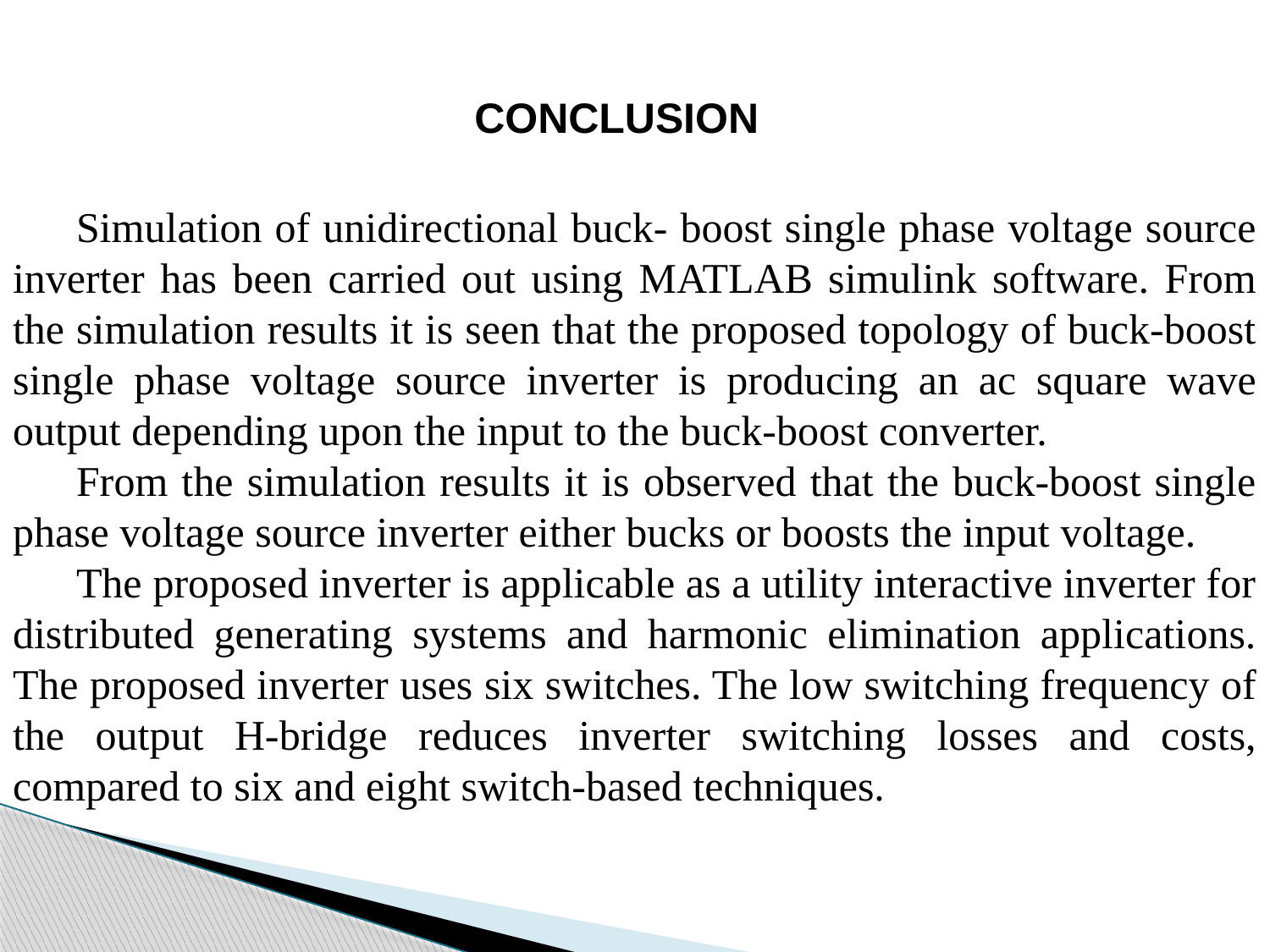

CONCLUSION
Simulation of unidirectional buck- boost single phase voltage source inverter has been carried out using MATLAB simulink software. From the simulation results it is seen that the proposed topology of buck-boost single phase voltage source inverter is producing an ac square wave output depending upon the input to the buck-boost converter.
From the simulation results it is observed that the buck-boost single phase voltage source inverter either bucks or boosts the input voltage.
The proposed inverter is applicable as a utility interactive inverter for distributed generating systems and harmonic elimination applications. The proposed inverter uses six switches. The low switching frequency of the output H-bridge reduces inverter switching losses and costs, compared to six and eight switch-based techniques.